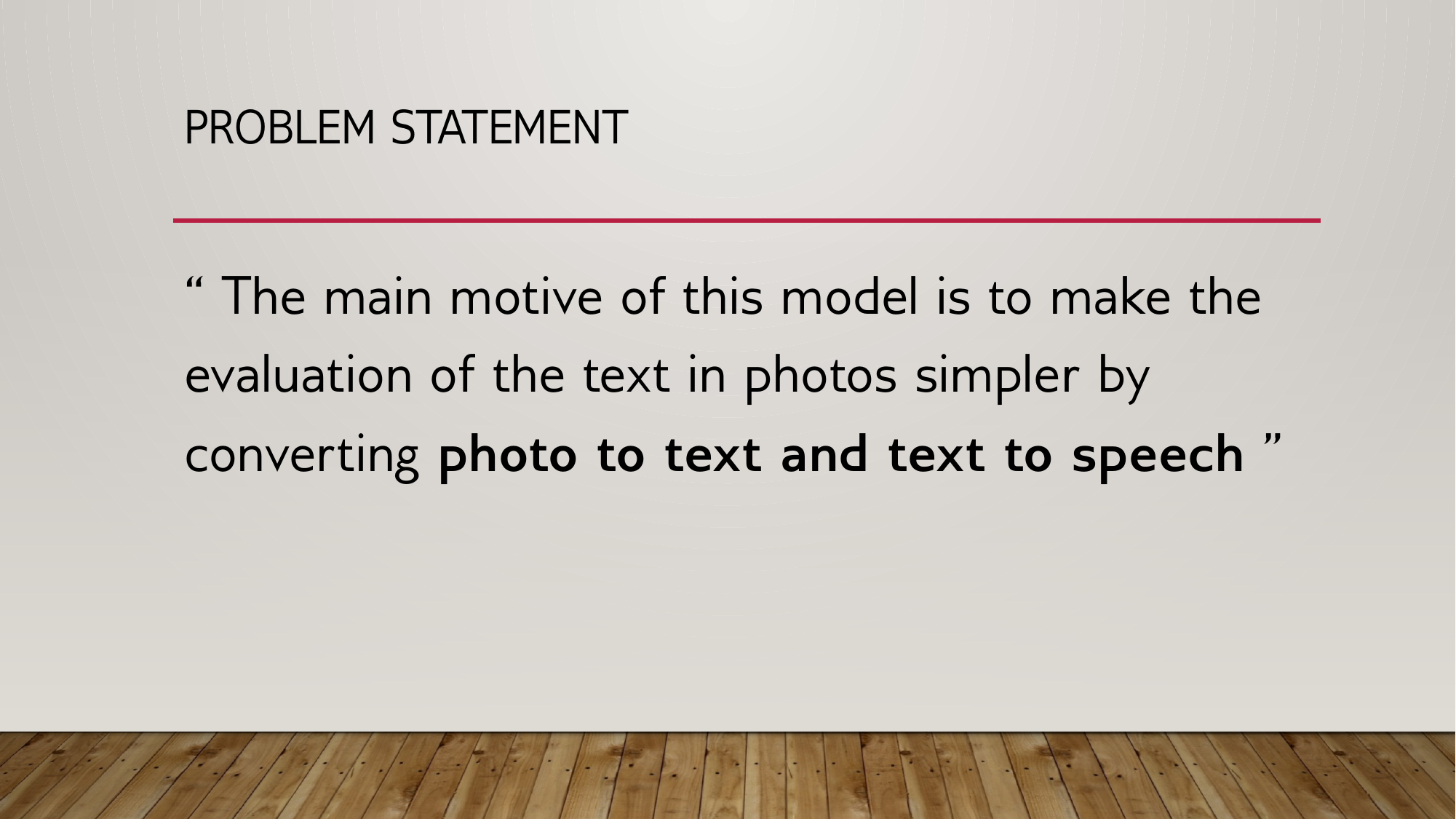

# PROBLEM STATEMENT
“ The main motive of this model is to make the evaluation of the text in photos simpler by converting photo to text and text to speech ”